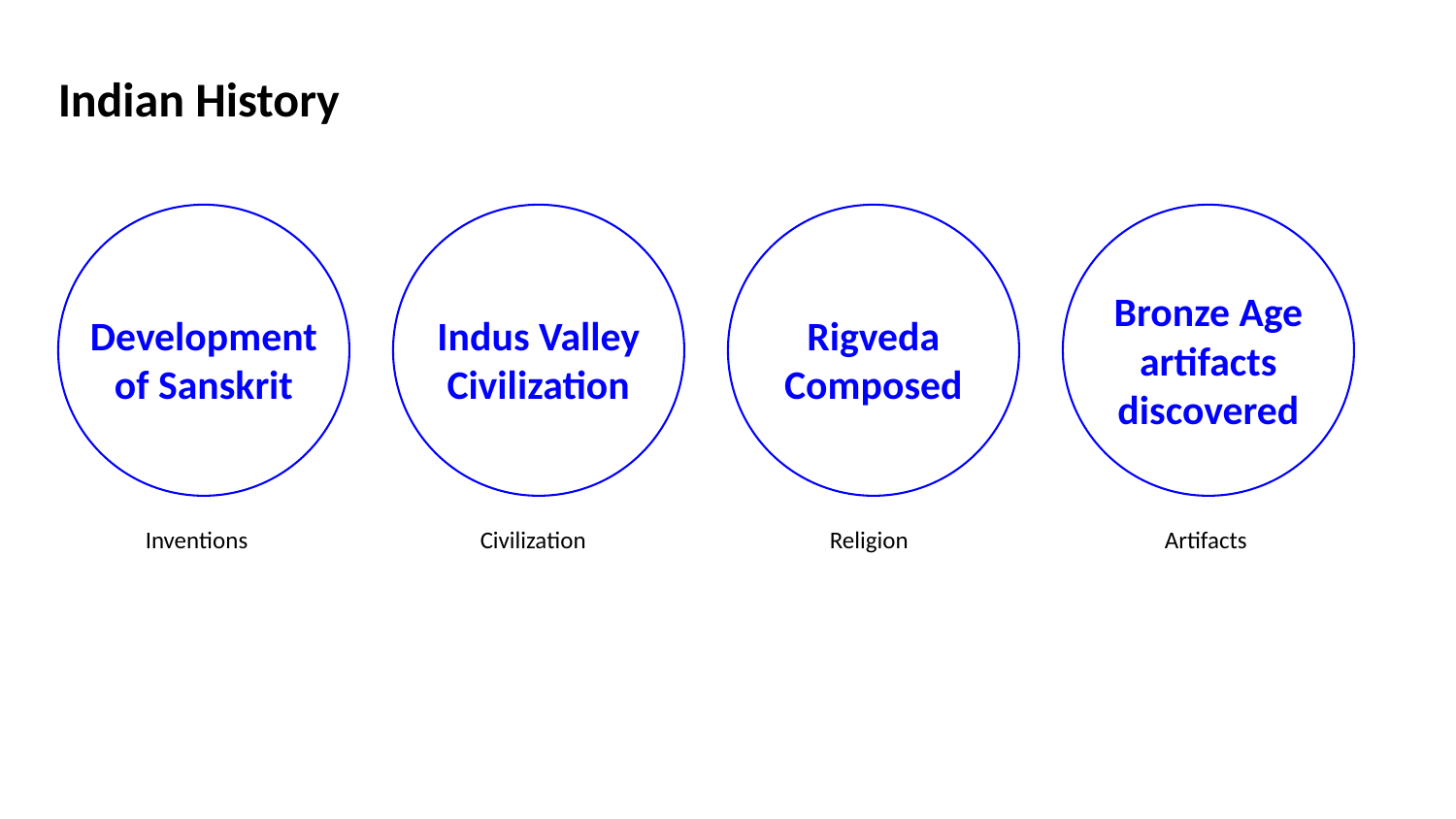

Indian History

Development of Sanskrit
Indus Valley Civilization
Rigveda Composed
Bronze Age artifacts discovered
Inventions
Civilization
Religion
Artifacts